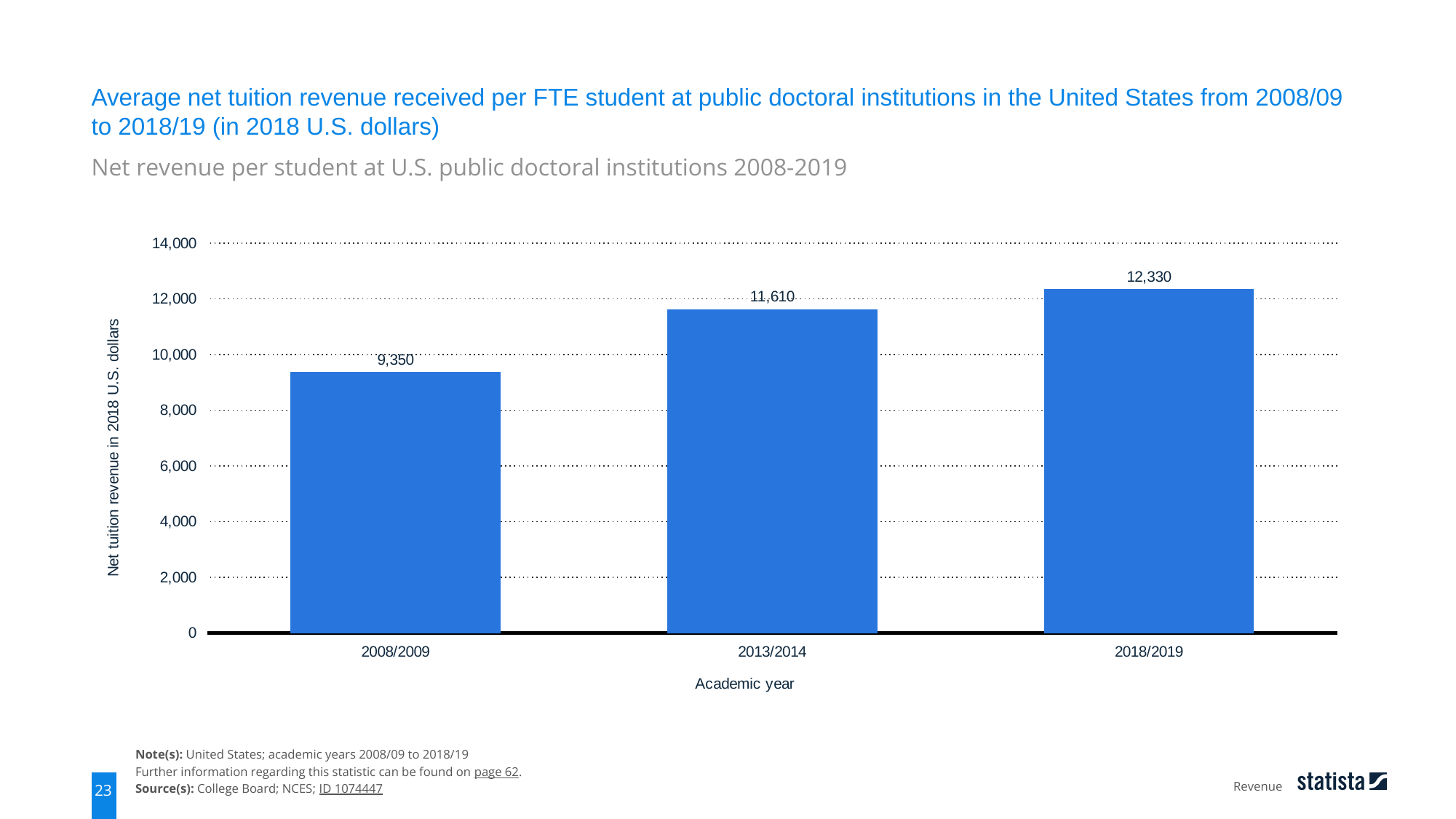

Average net tuition revenue received per FTE student at public doctoral institutions in the United States from 2008/09 to 2018/19 (in 2018 U.S. dollars)
Net revenue per student at U.S. public doctoral institutions 2008-2019

### Chart

| Category | Column1 |
|---|---|
| 2008/2009 | 9350.0 |
| 2013/2014 | 11610.0 |
| 2018/2019 | 12330.0 |
Note(s): United States; academic years 2008/09 to 2018/19
Further information regarding this statistic can be found on page 62.
Source(s): College Board; NCES; ID 1074447
Revenue

23